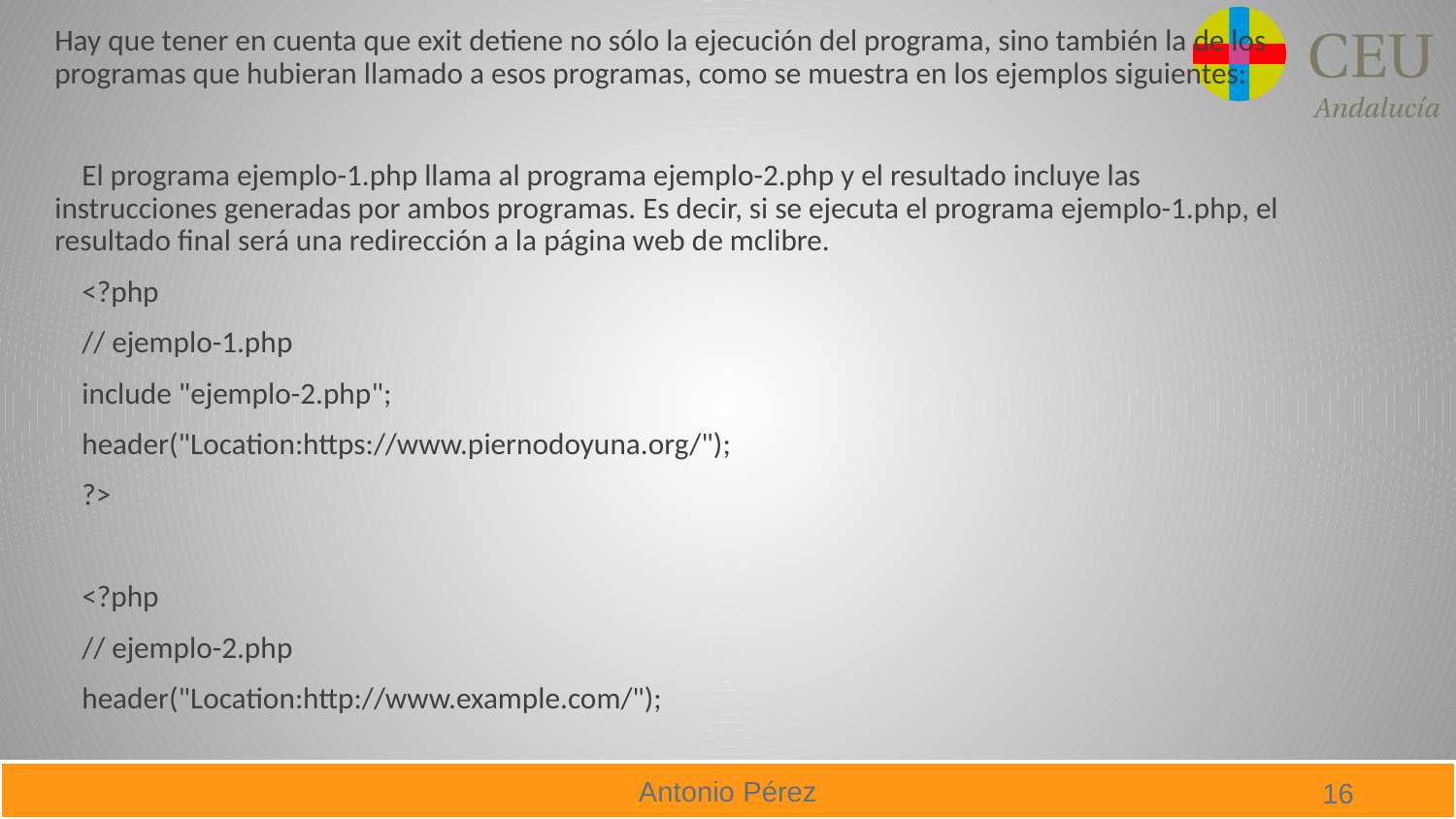

Hay que tener en cuenta que exit detiene no sólo la ejecución del programa, sino también la de los programas que hubieran llamado a esos programas, como se muestra en los ejemplos siguientes:

    El programa ejemplo-1.php llama al programa ejemplo-2.php y el resultado incluye las instrucciones generadas por ambos programas. Es decir, si se ejecuta el programa ejemplo-1.php, el resultado final será una redirección a la página web de mclibre.
    <?php
    // ejemplo-1.php
    include "ejemplo-2.php";
    header("Location:https://www.piernodoyuna.org/");
    ?>

    <?php
    // ejemplo-2.php
    header("Location:http://www.example.com/");